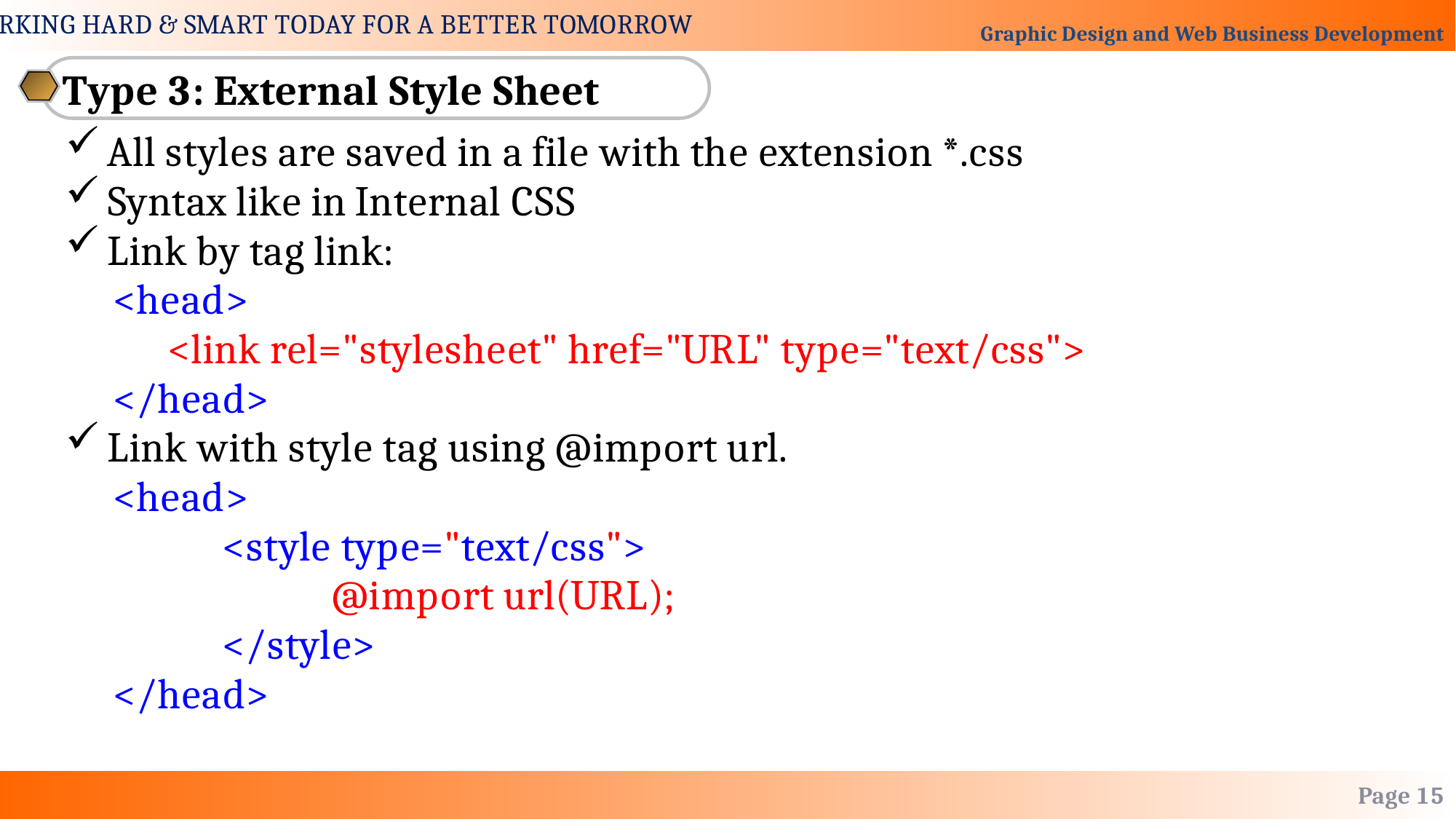

Type 3: External Style Sheet

All styles are saved in a file with the extension *.css
Syntax like in Internal CSS
Link by tag link:
<head>
<link rel="stylesheet" href="URL" type="text/css">
</head>
Link with style tag using @import url.
<head>
	<style type="text/css">
		@import url(URL);
	</style>
</head>
Page 15